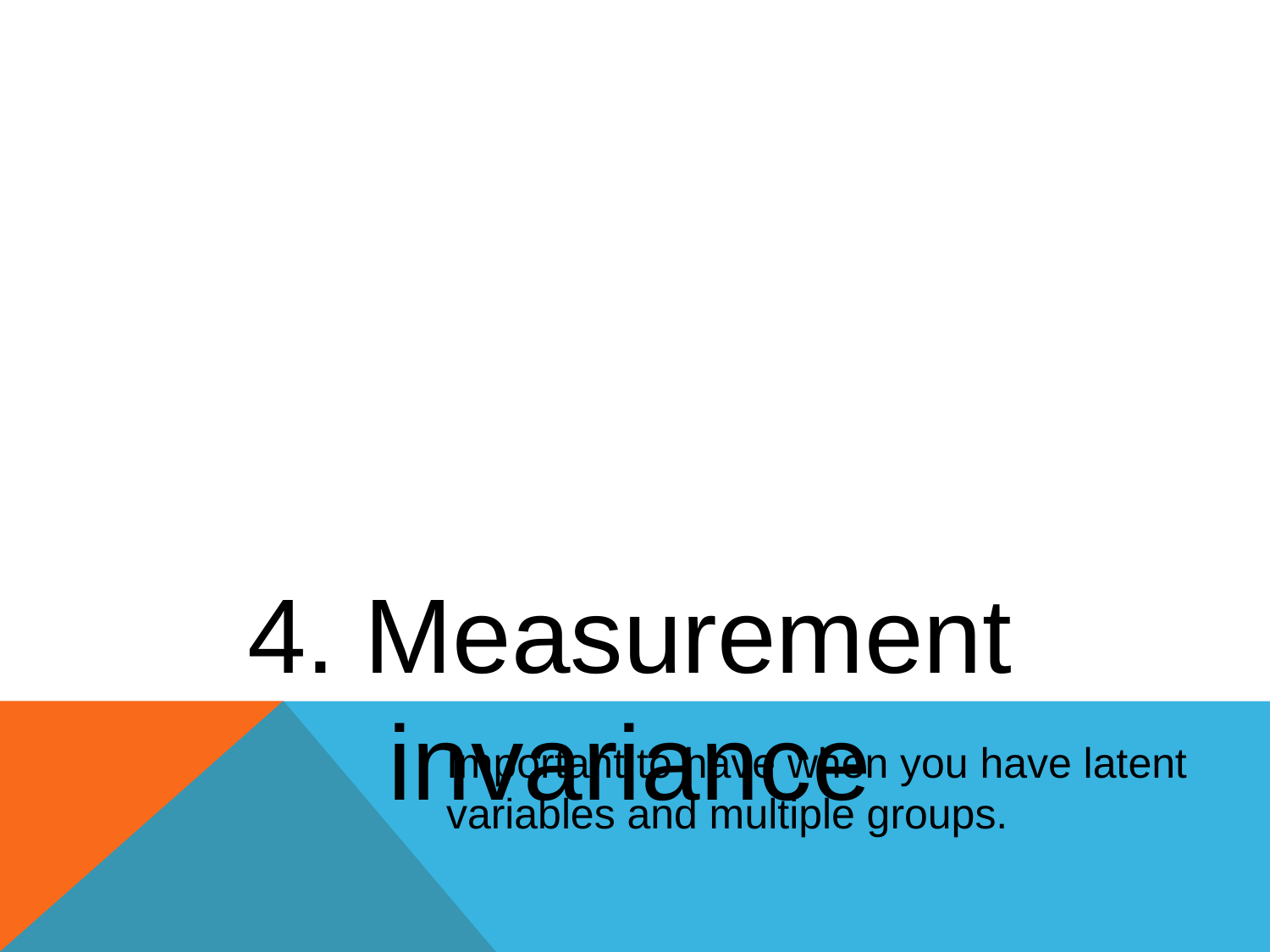

4. Measurement invariance
Important to have when you have latent variables and multiple groups.